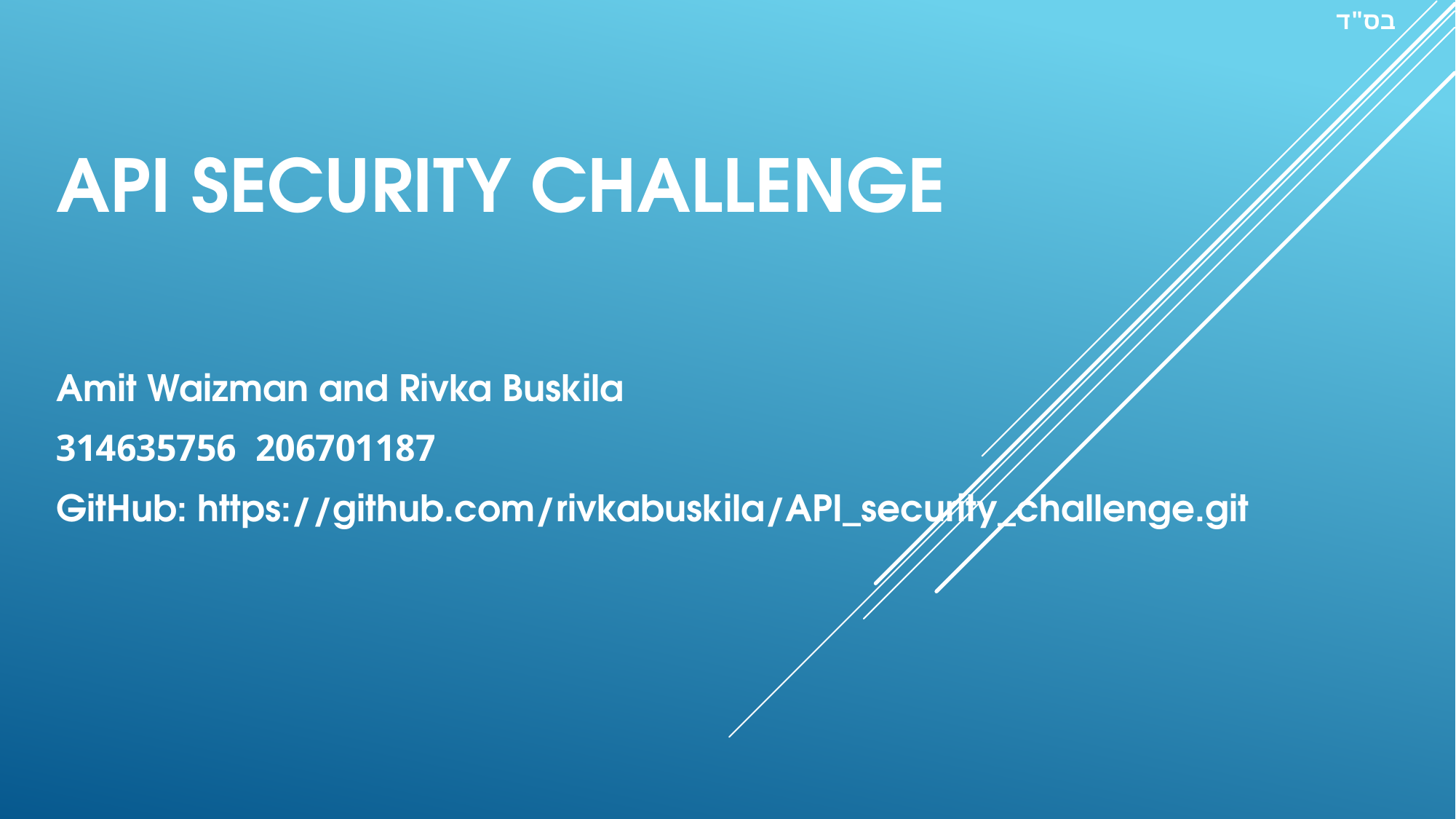

בס"ד
# API security challenge
Amit Waizman and Rivka Buskila
   206701187  314635756
GitHub: https://github.com/rivkabuskila/API_security_challenge.git